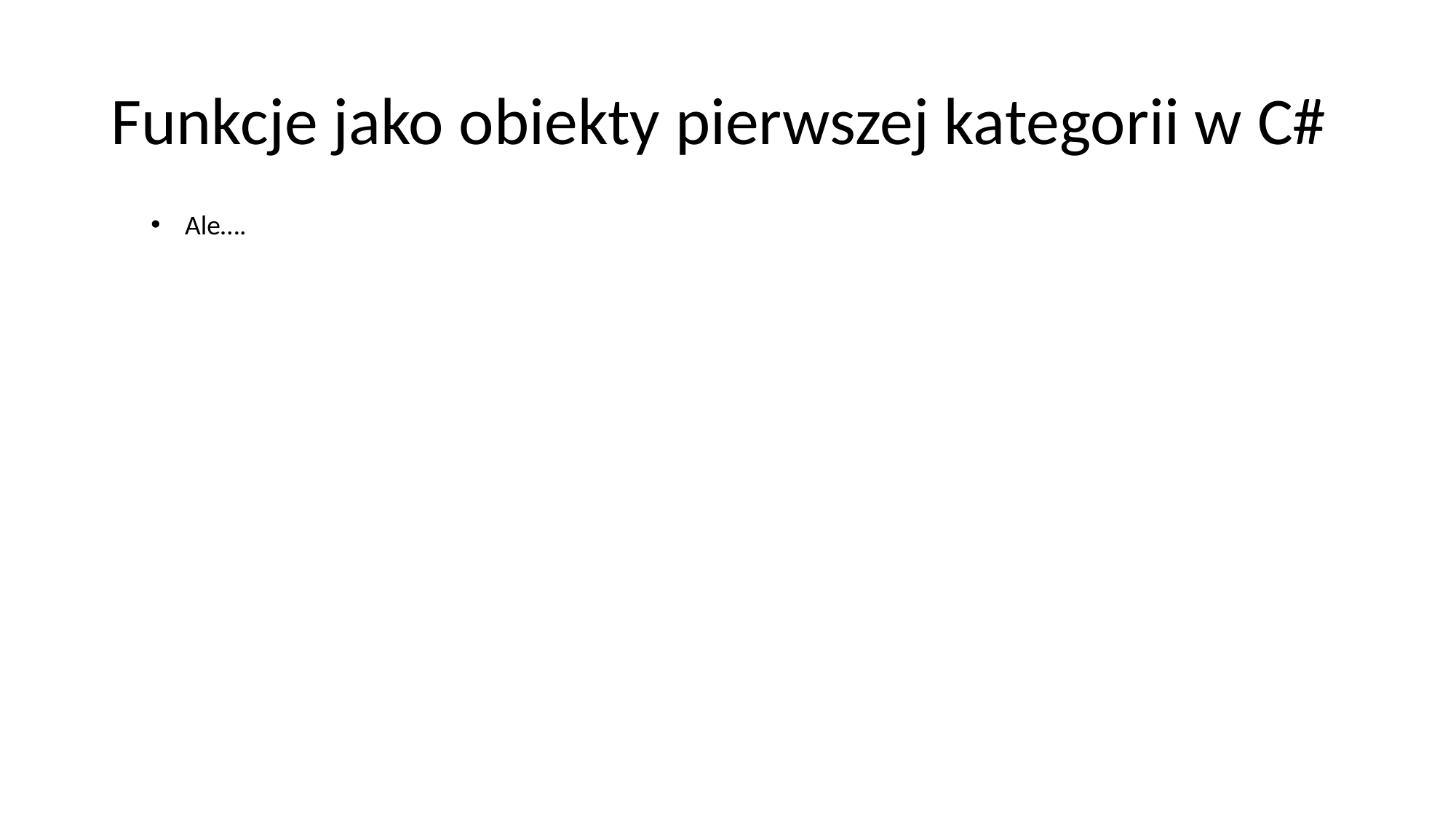

# Funkcje jako obiekty pierwszej kategorii w C#
Ale….